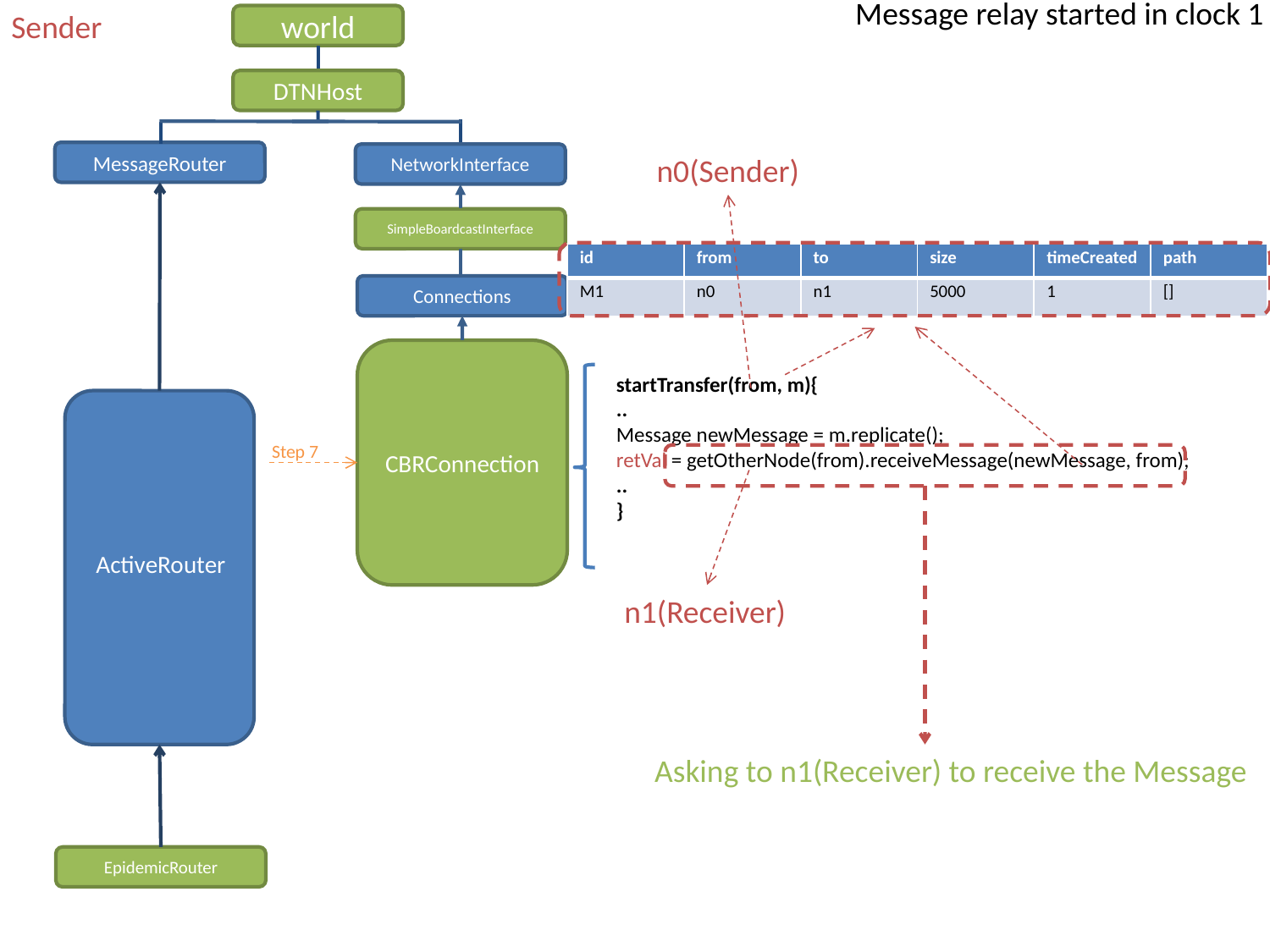

Message relay started in clock 1
Sender
world
DTNHost
MessageRouter
NetworkInterface
n0(Sender)
SimpleBoardcastInterface

| id | from | to | size | timeCreated | path |
| --- | --- | --- | --- | --- | --- |
| M1 | n0 | n1 | 5000 | 1 | [] |
Connections
CBRConnection

startTransfer(from, m){
..
Message newMessage = m.replicate();
retVal = getOtherNode(from).receiveMessage(newMessage, from);
..
}

Step 7

ActiveRouter
n1(Receiver)
Asking to n1(Receiver) to receive the Message
EpidemicRouter